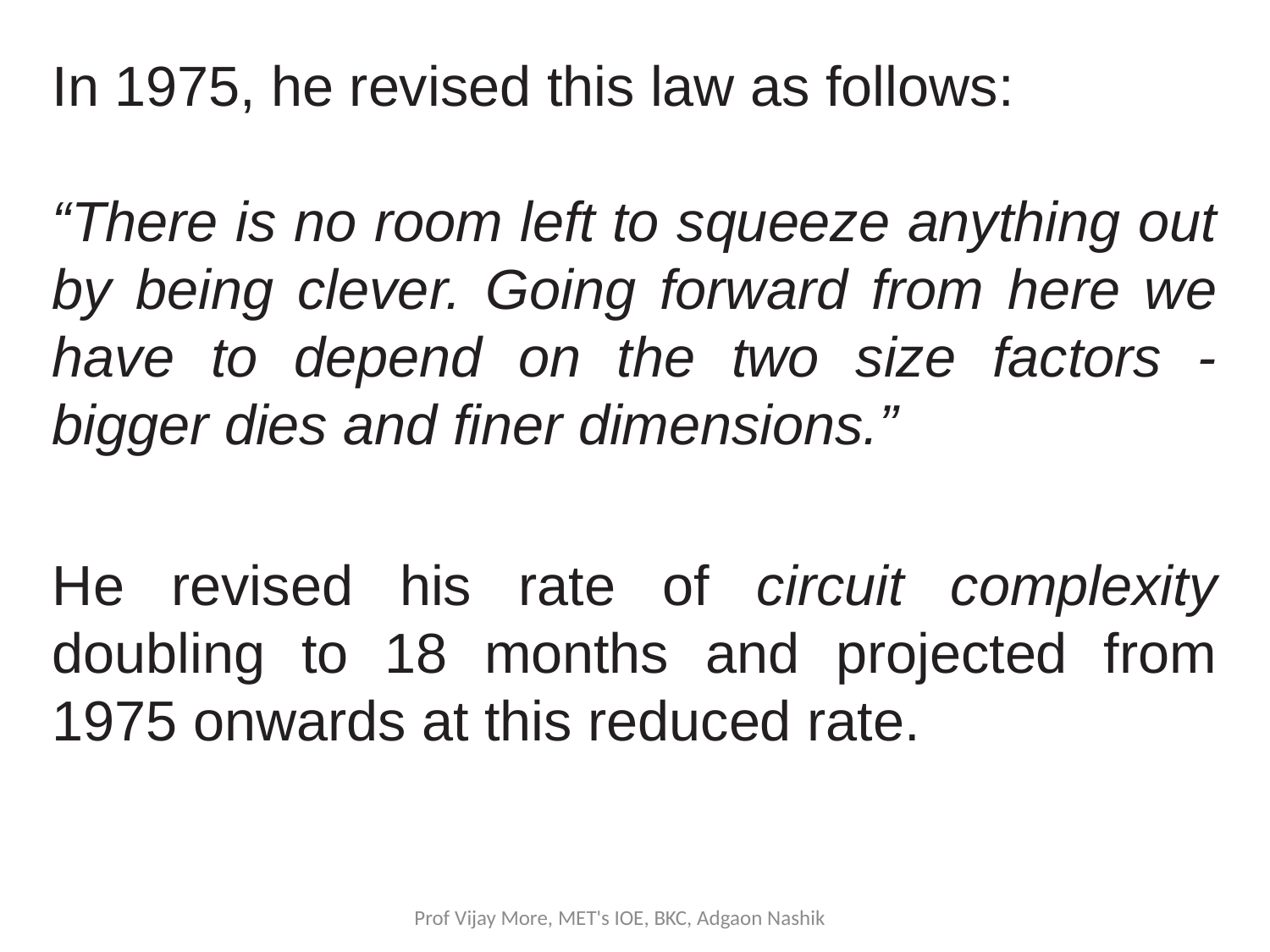

In 1975, he revised this law as follows:

“There is no room left to squeeze anything out by being clever. Going forward from here we have to depend on the two size factors - bigger dies and finer dimensions.”

He revised his rate of circuit complexity doubling to 18 months and projected from 1975 onwards at this reduced rate.

Prof Vijay More, MET's IOE, BKC, Adgaon Nashik